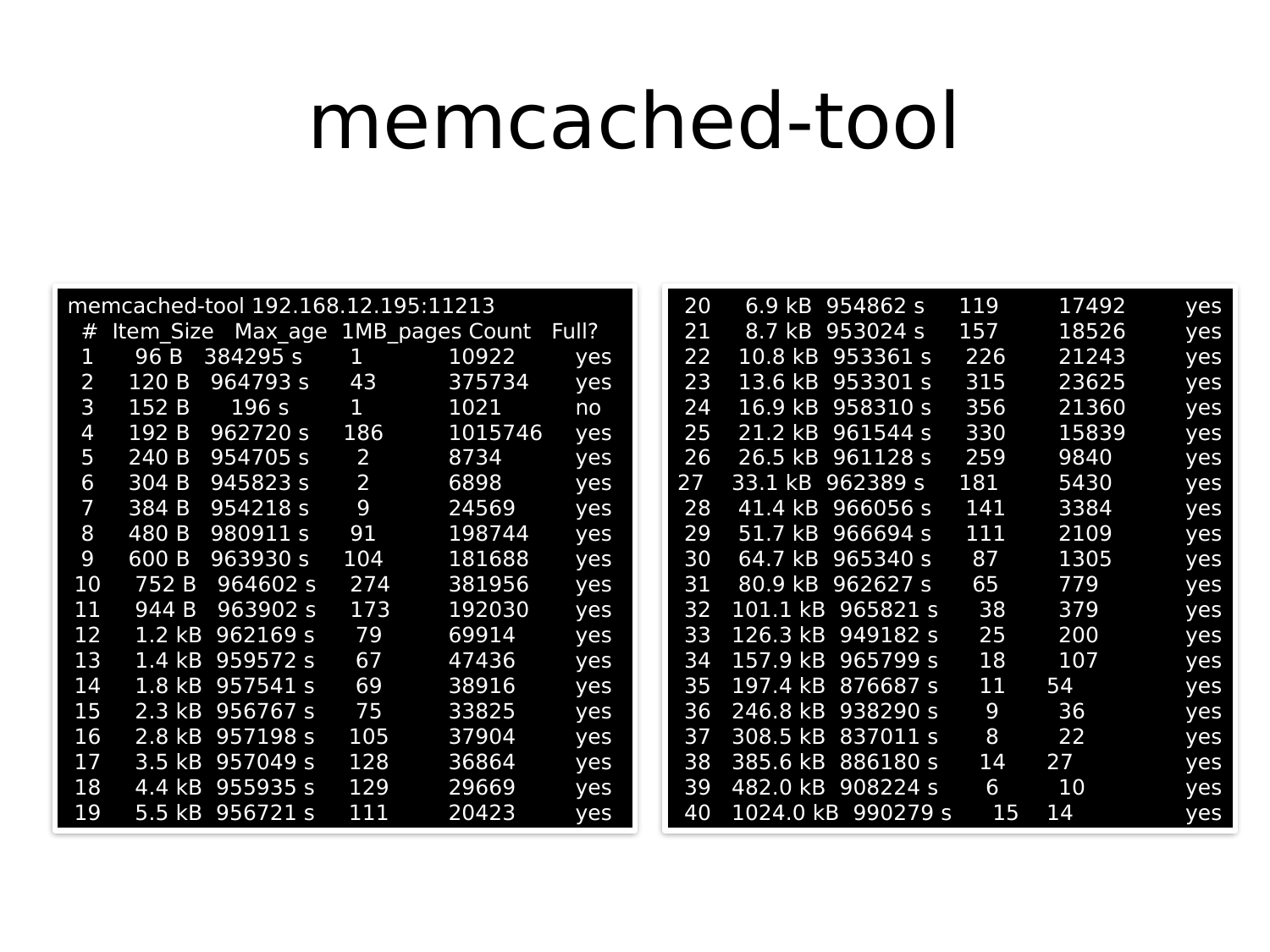

# memcached-tool
memcached-tool 192.168.12.195:11213
  #  Item_Size   Max_age  1MB_pages Count   Full?
  1      96 B   384295 s       1   	10922     	yes
  2     120 B   964793 s      43  	375734     	yes
  3     152 B      196 s         1    	1021      	no
  4     192 B   962720 s     186 	1015746  	yes
  5     240 B   954705 s       2    	8734     	yes
  6     304 B   945823 s       2    	6898     	yes
  7     384 B   954218 s       9   	24569    	yes
  8     480 B   980911 s      91  	198744    	yes
  9     600 B   963930 s     104  	181688     	yes
 10     752 B   964602 s     274  	381956     	yes
 11     944 B   963902 s     173  	192030     	yes
 12     1.2 kB  962169 s      79   	69914     	yes
 13     1.4 kB  959572 s      67  	47436     	yes
 14     1.8 kB  957541 s      69   	38916     	yes
 15     2.3 kB  956767 s      75   	33825     	yes
 16     2.8 kB  957198 s     105   	37904     	yes
 17     3.5 kB  957049 s     128   	36864     	yes
 18     4.4 kB  955935 s     129   	29669     	yes
 19     5.5 kB  956721 s     111   	20423     	yes
 20     6.9 kB  954862 s     119   	17492     	yes
 21     8.7 kB  953024 s     157   	18526     	yes
 22    10.8 kB  953361 s     226   	21243     	yes
 23    13.6 kB  953301 s     315   	23625     	yes
 24    16.9 kB  958310 s     356   	21360     	yes
 25    21.2 kB  961544 s     330   	15839     	yes
 26    26.5 kB  961128 s     259    	9840       	yes 27    33.1 kB  962389 s     181    	5430       	yes
 28    41.4 kB  966056 s     141    	3384       	yes
 29    51.7 kB  966694 s     111    	2109       	yes
 30    64.7 kB  965340 s      87    	1305       	yes
 31    80.9 kB  962627 s      65     	779         	yes
 32   101.1 kB  965821 s      38     	379         	yes
 33   126.3 kB  949182 s      25     	200         	yes
 34   157.9 kB  965799 s      18     	107         	yes
 35   197.4 kB  876687 s      11      54          	yes
 36   246.8 kB  938290 s       9      	36           	yes
 37   308.5 kB  837011 s       8      	22     	yes
 38   385.6 kB  886180 s      14      27     	yes
 39   482.0 kB  908224 s       6      	10     	yes
 40   1024.0 kB  990279 s      15    14     	yes